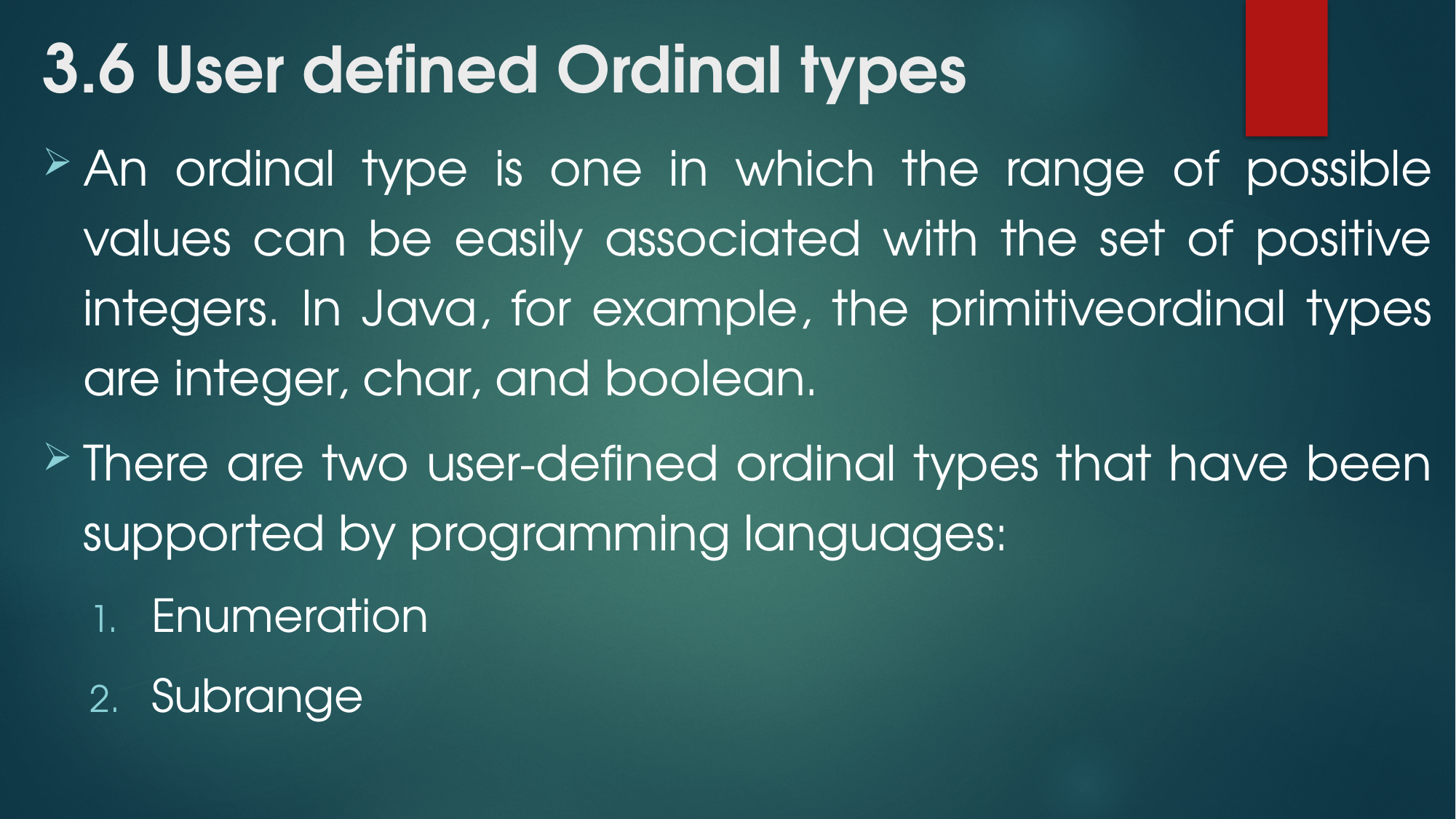

# 3.6 User defined Ordinal types
An ordinal type is one in which the range of possible values can be easily associated with the set of positive integers. In Java, for example, the primitiveordinal types are integer, char, and boolean.
There are two user-defined ordinal types that have been supported by programming languages:
Enumeration
Subrange